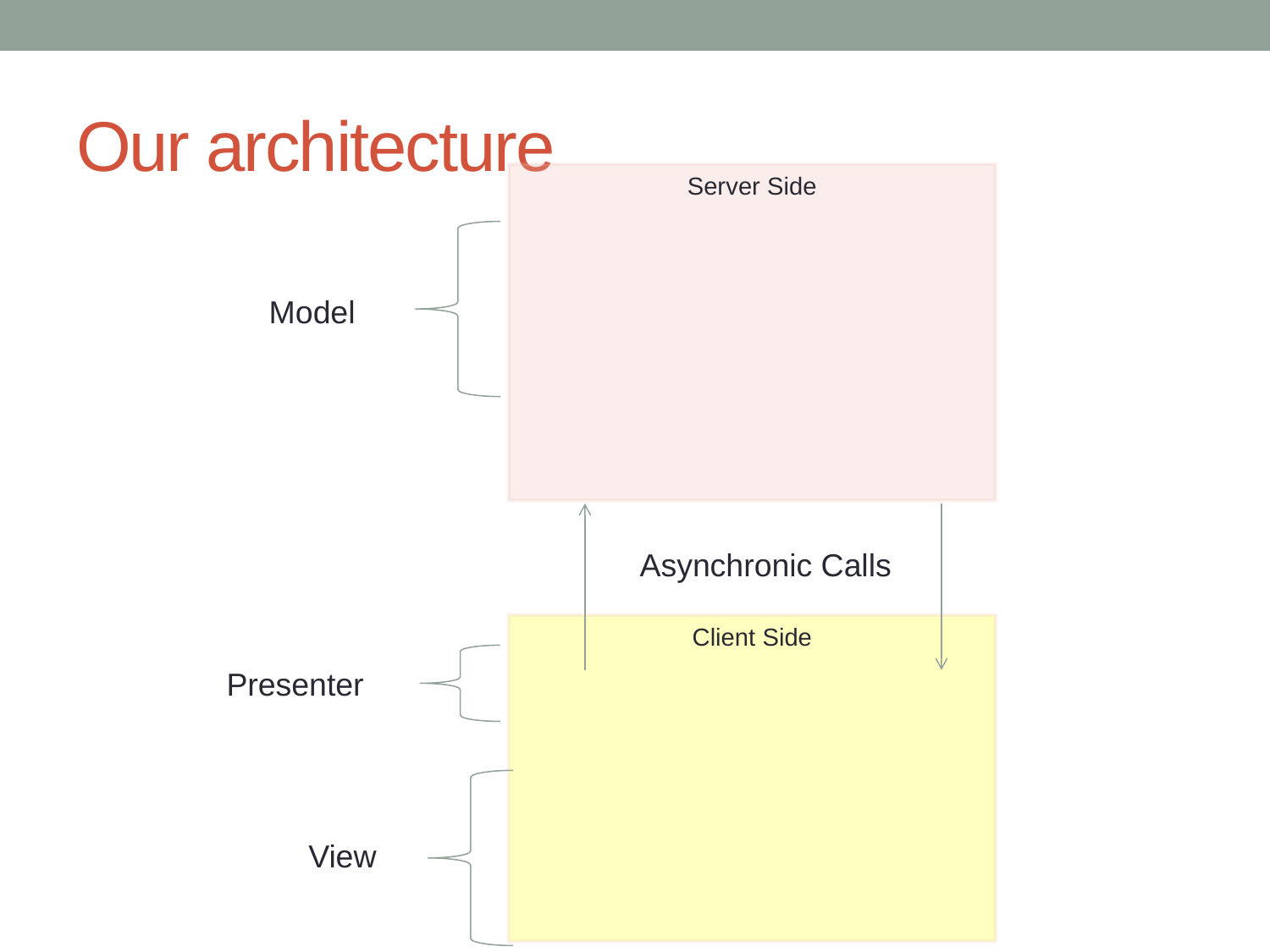

# Our architecture
Server Side

Model
Asynchronic Calls
Client Side

Presenter

View